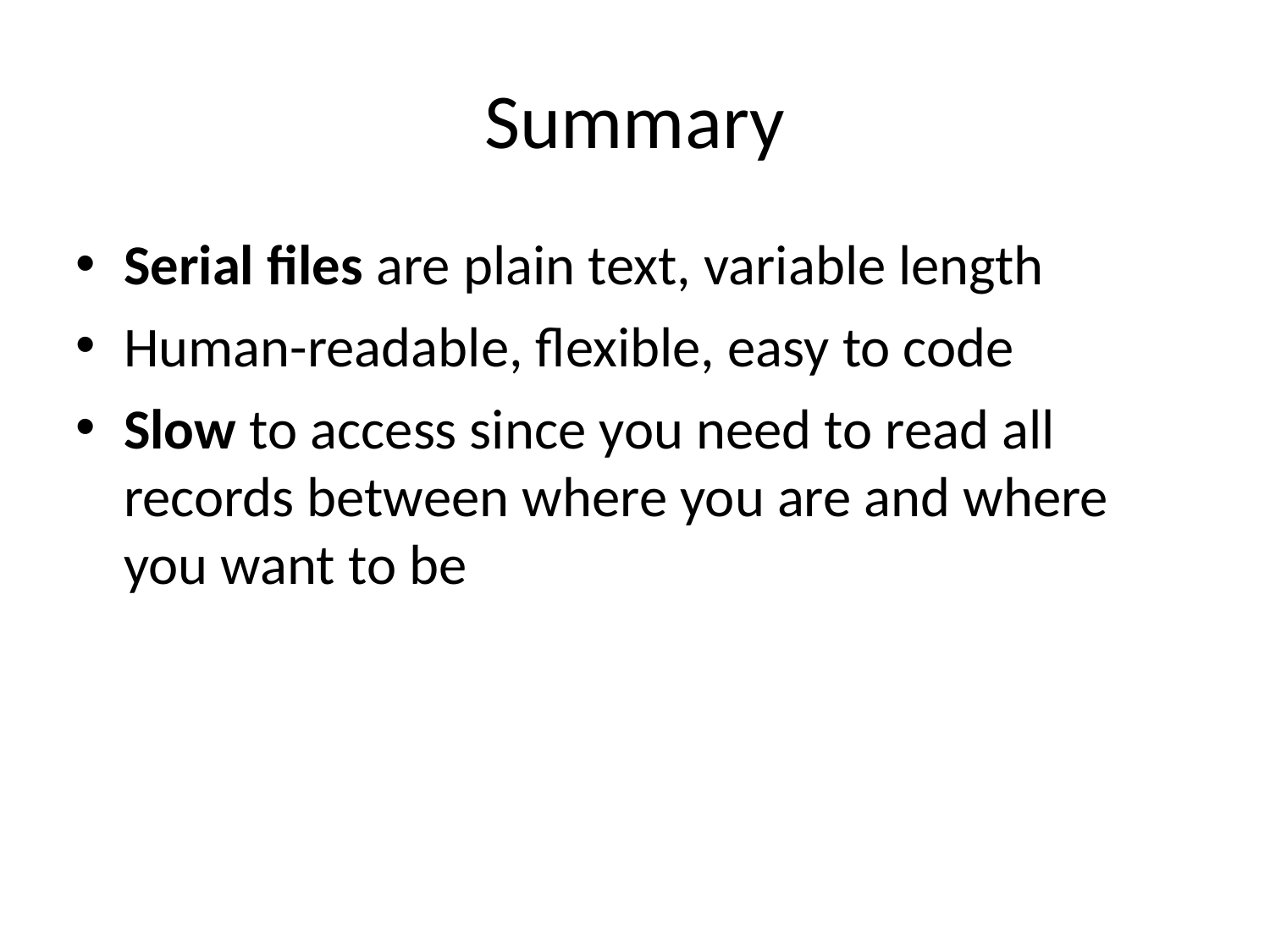

# Summary
Serial files are plain text, variable length
Human-readable, flexible, easy to code
Slow to access since you need to read all records between where you are and where you want to be